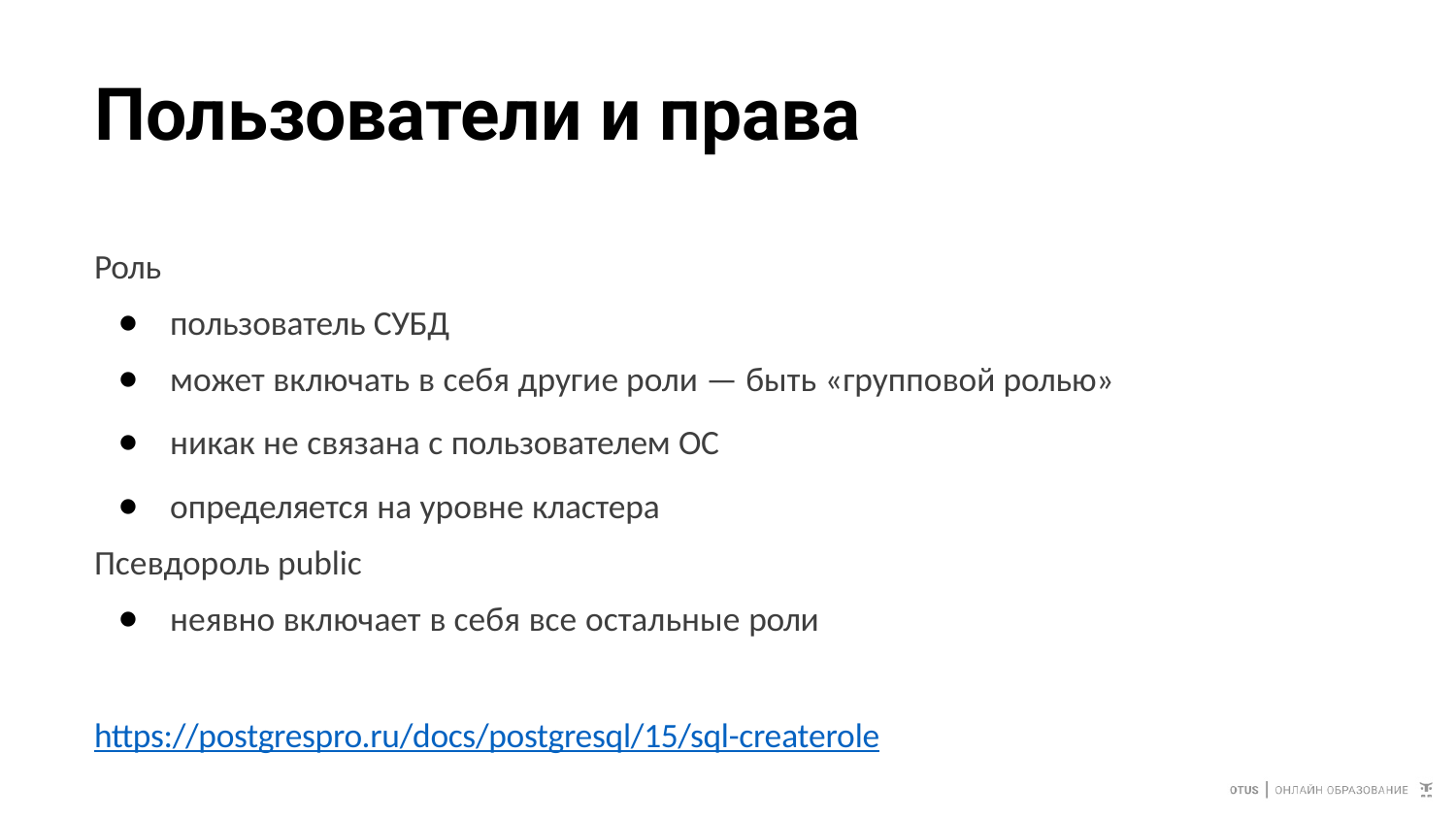

# Пользователи и права
Роль
пользователь СУБД
может включать в себя другие роли — быть «групповой ролью»
никак не связана с пользователем ОС
определяется на уровне кластера
Псевдороль public
неявно включает в себя все остальные роли

https://postgrespro.ru/docs/postgresql/15/sql-createrole